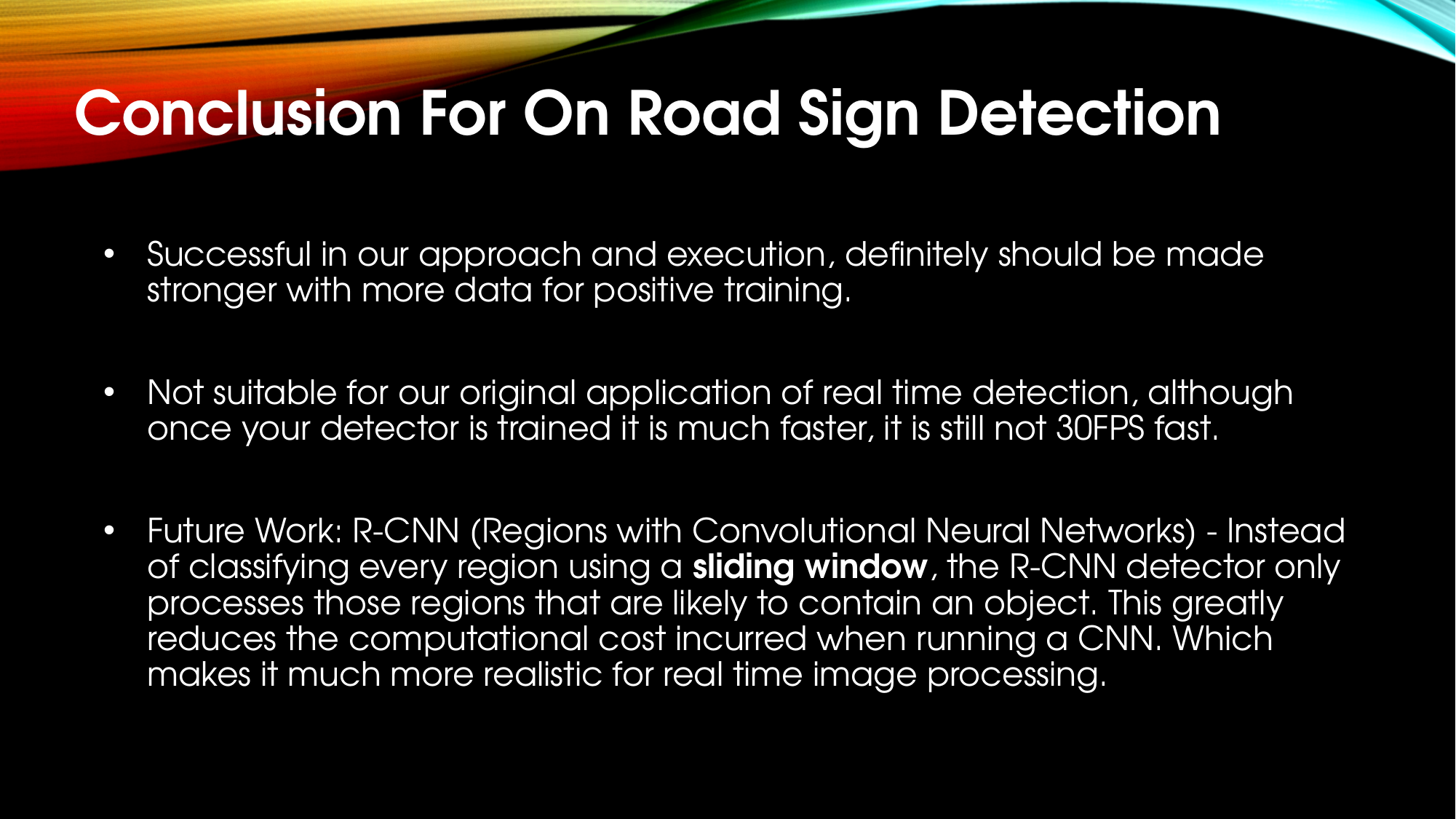

# Conclusion For On Road Sign Detection
Successful in our approach and execution, definitely should be made stronger with more data for positive training.

Not suitable for our original application of real time detection, although once your detector is trained it is much faster, it is still not 30FPS fast.

Future Work: R-CNN (Regions with Convolutional Neural Networks) - Instead of classifying every region using a sliding window, the R-CNN detector only processes those regions that are likely to contain an object. This greatly reduces the computational cost incurred when running a CNN. Which makes it much more realistic for real time image processing.